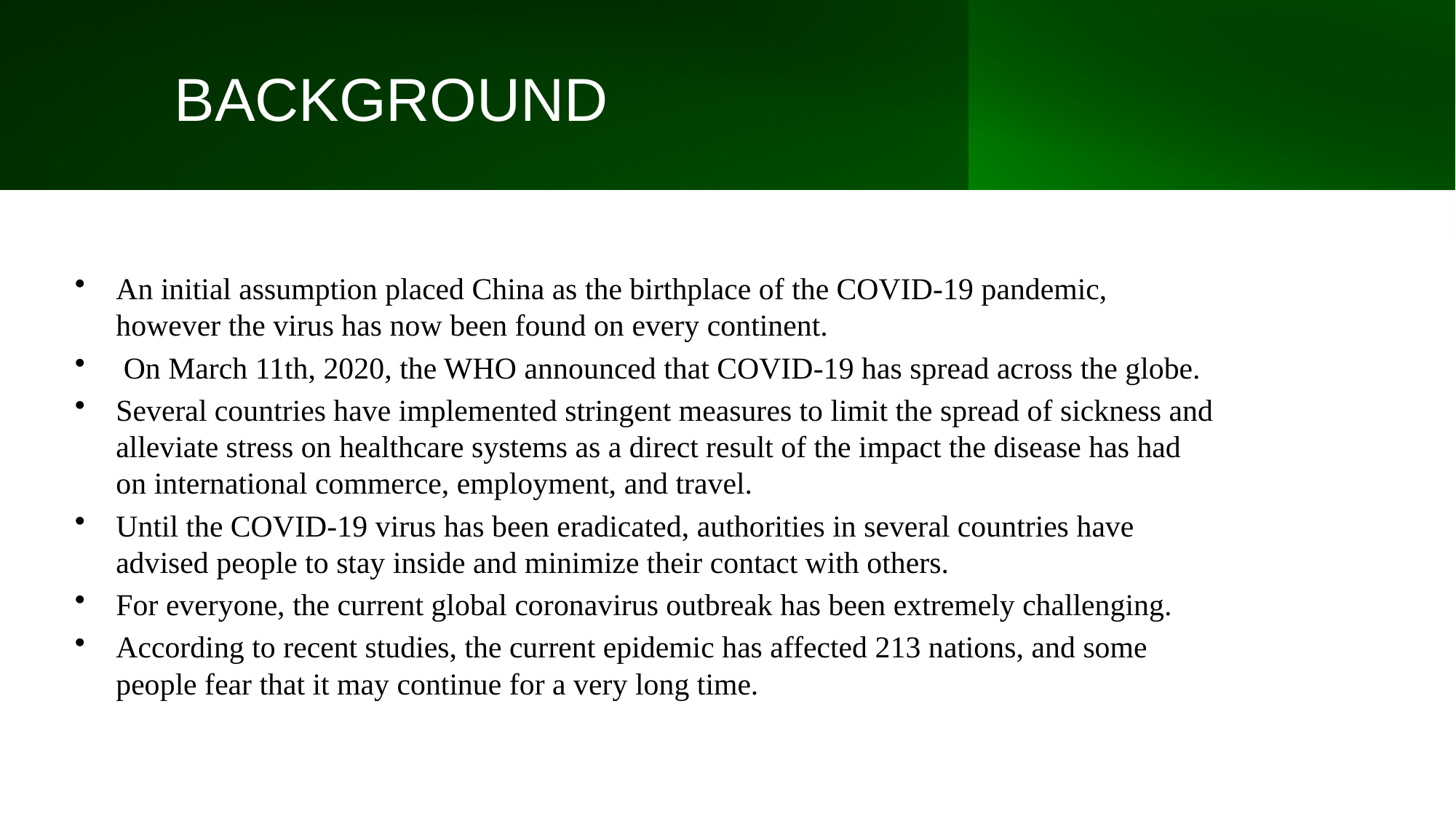

# BACKGROUND
An initial assumption placed China as the birthplace of the COVID-19 pandemic, however the virus has now been found on every continent.
 On March 11th, 2020, the WHO announced that COVID-19 has spread across the globe.
Several countries have implemented stringent measures to limit the spread of sickness and alleviate stress on healthcare systems as a direct result of the impact the disease has had on international commerce, employment, and travel.
Until the COVID-19 virus has been eradicated, authorities in several countries have advised people to stay inside and minimize their contact with others.
For everyone, the current global coronavirus outbreak has been extremely challenging.
According to recent studies, the current epidemic has affected 213 nations, and some people fear that it may continue for a very long time.